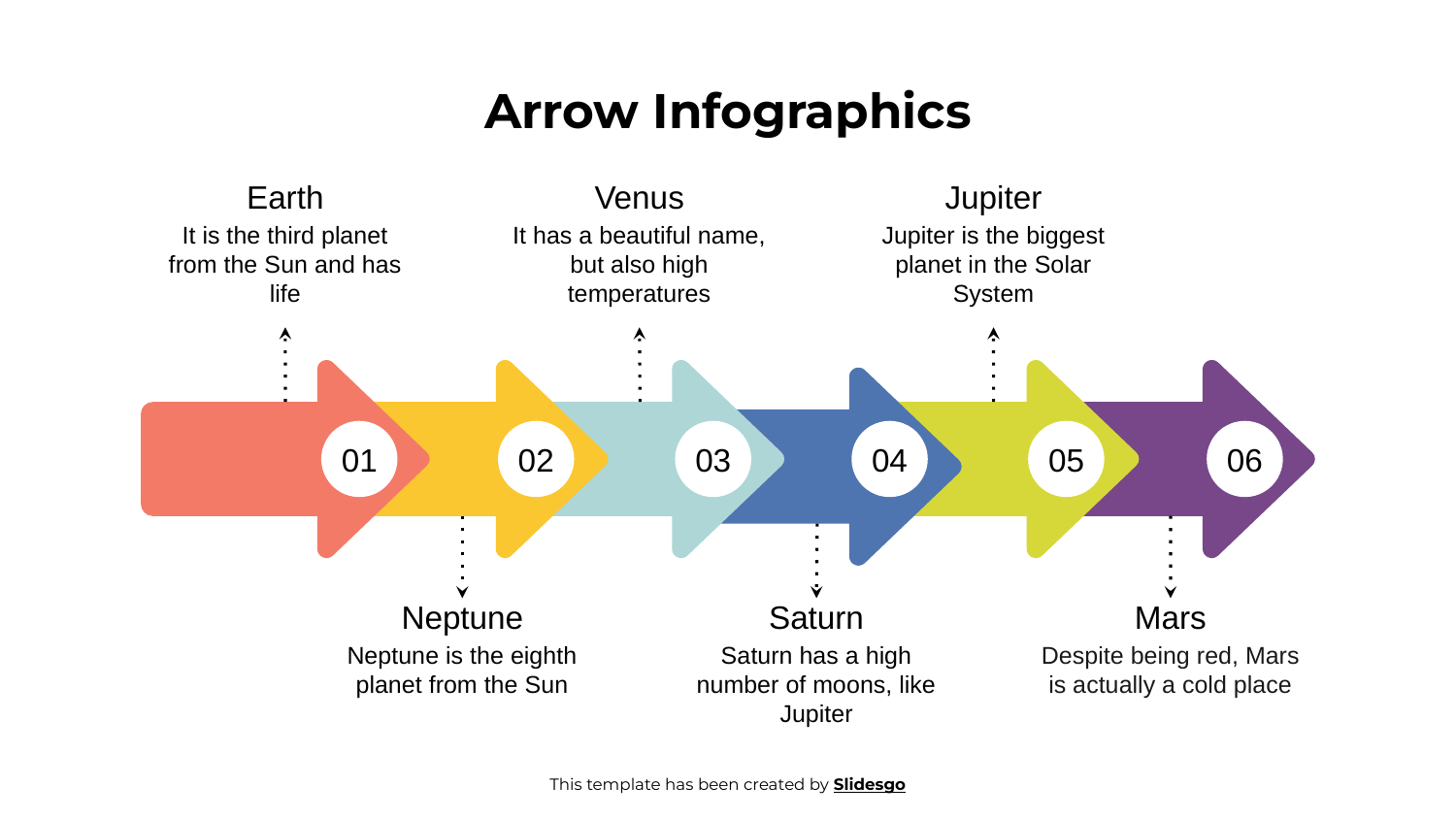

# Arrow Infographics
Earth
Venus
Jupiter
It is the third planet from the Sun and has life
It has a beautiful name, but also high temperatures
Jupiter is the biggest planet in the Solar System

01
02
03
04
05
06

Neptune
Saturn
Mars
Neptune is the eighth planet from the Sun
Saturn has a high number of moons, like Jupiter
Despite being red, Mars is actually a cold place
This template has been created by Slidesgo